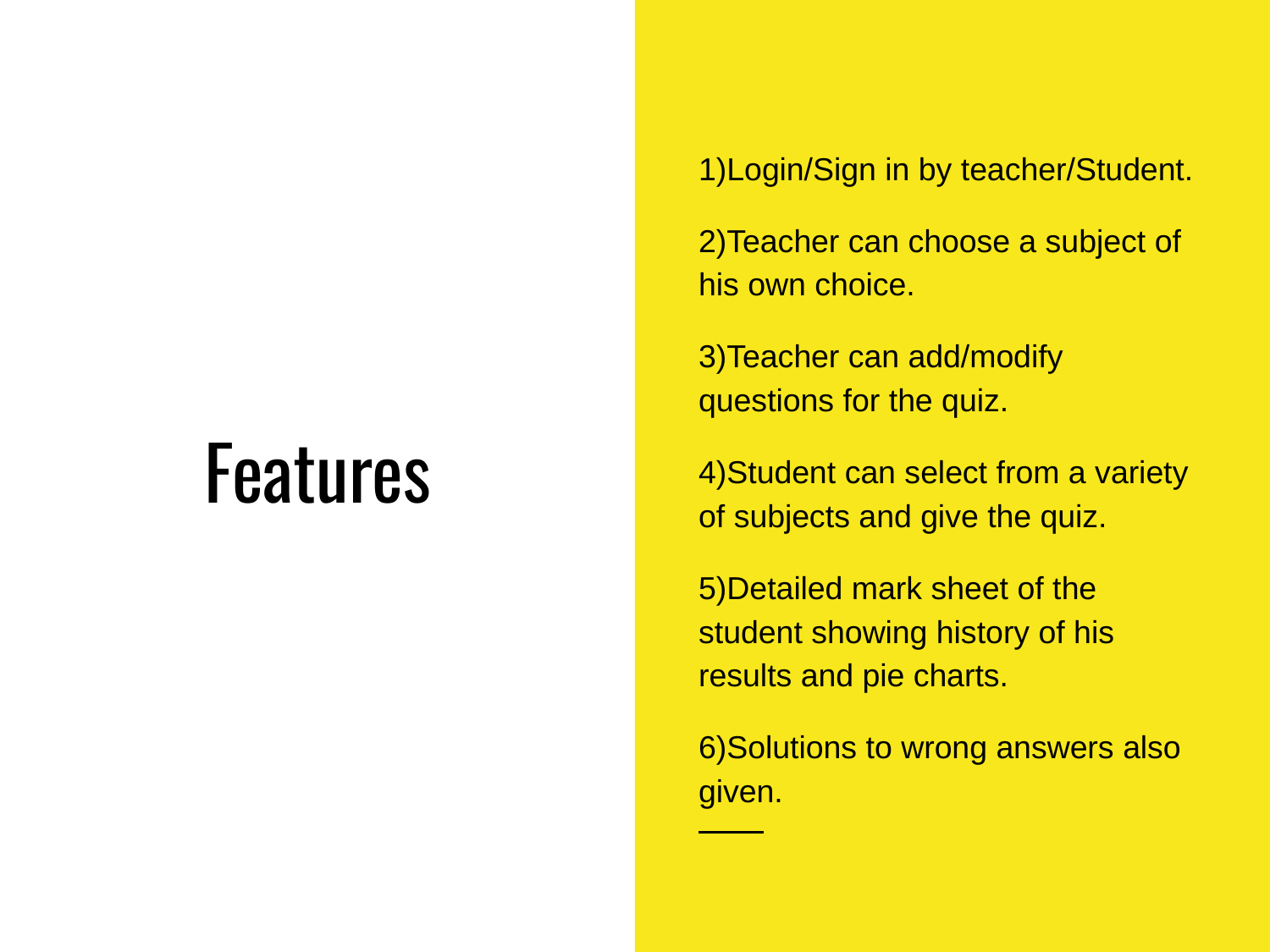

1)Login/Sign in by teacher/Student.
2)Teacher can choose a subject of his own choice.
3)Teacher can add/modify questions for the quiz.
4)Student can select from a variety of subjects and give the quiz.
5)Detailed mark sheet of the student showing history of his results and pie charts.
6)Solutions to wrong answers also given.
# Features